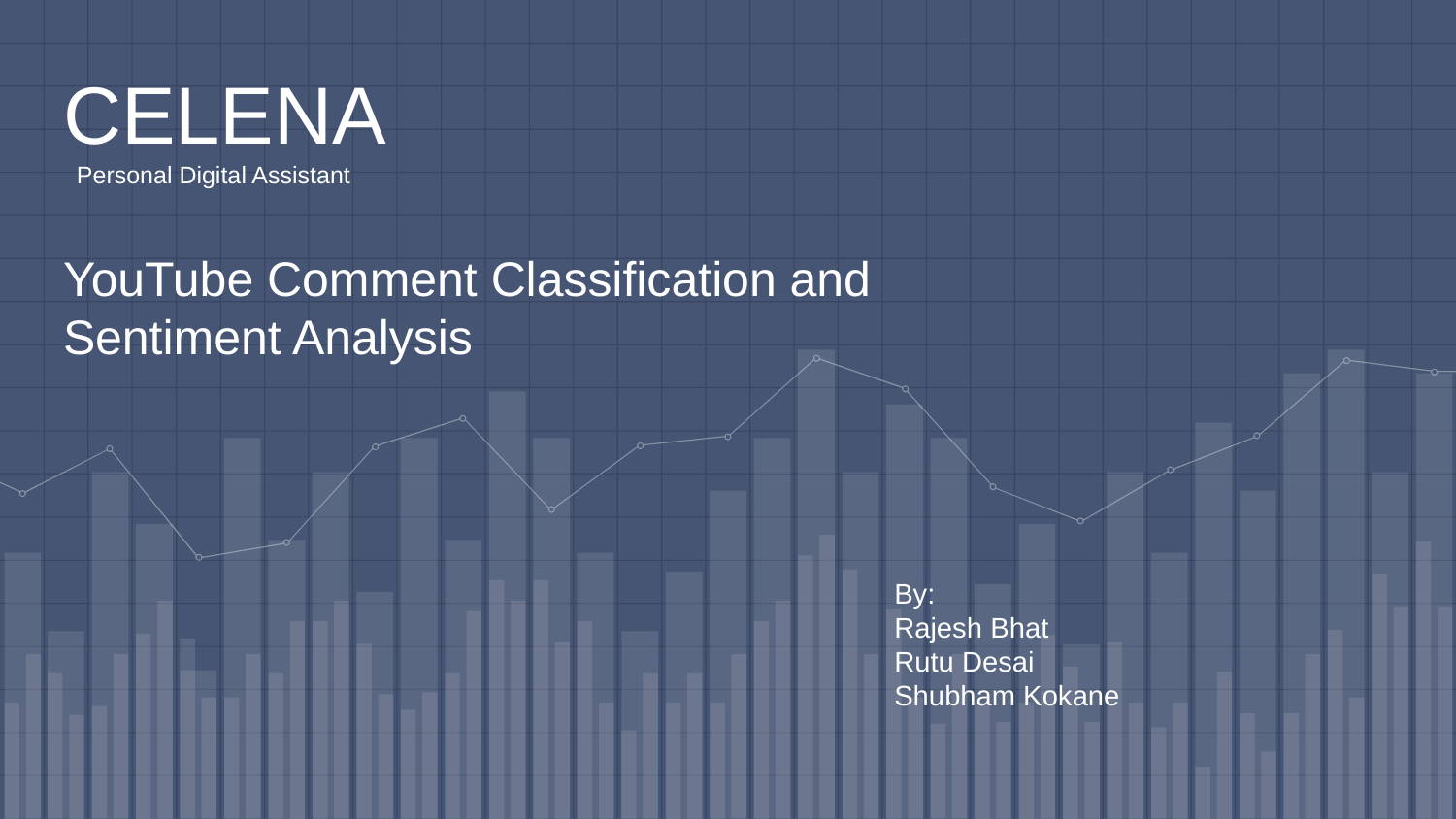

# CELENA
  Personal Digital Assistant

YouTube Comment Classification and Sentiment Analysis
By:
Rajesh Bhat
Rutu Desai
Shubham Kokane